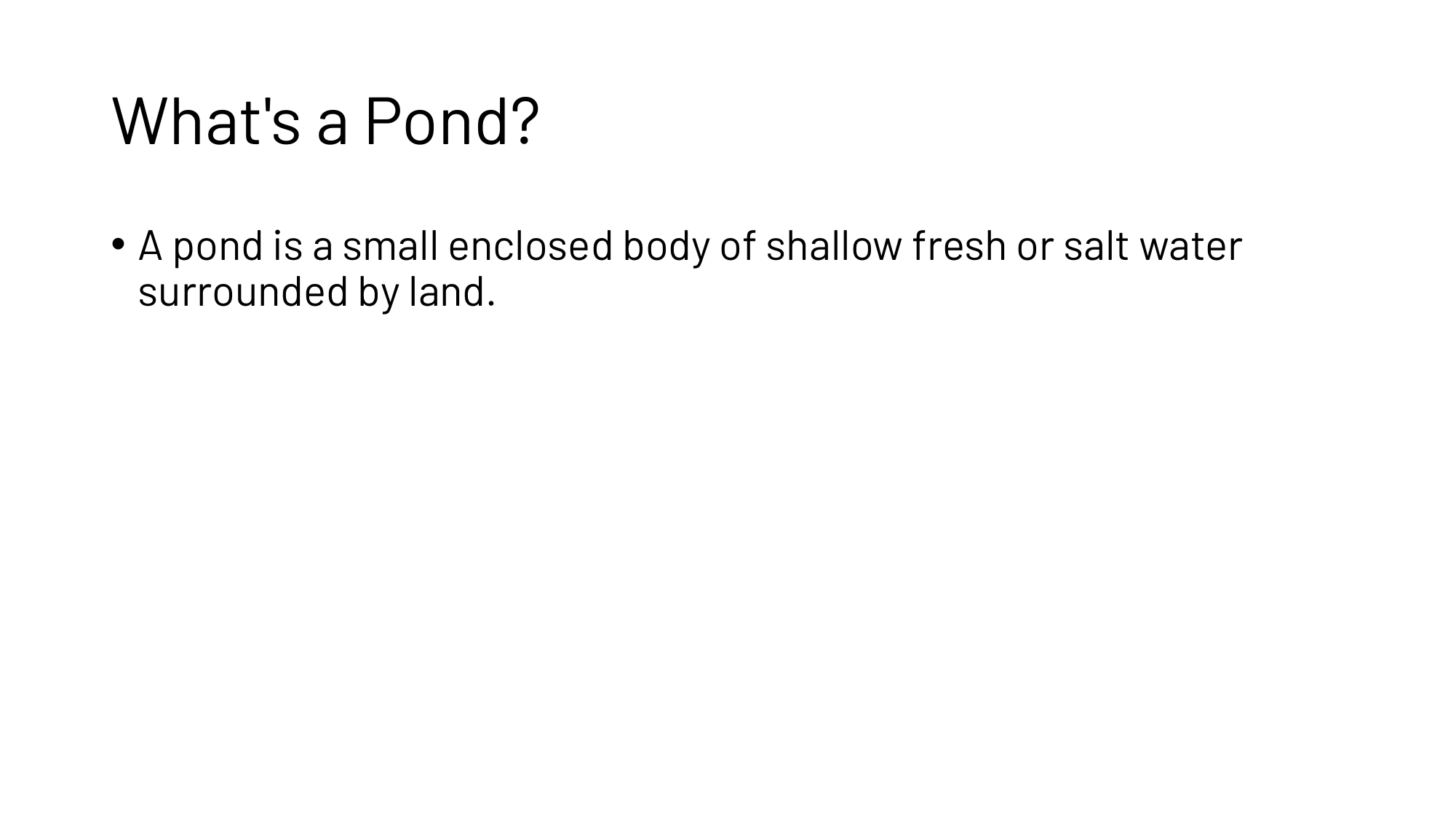

# What's a Pond?
A pond is a small enclosed body of shallow fresh or salt water surrounded by land.